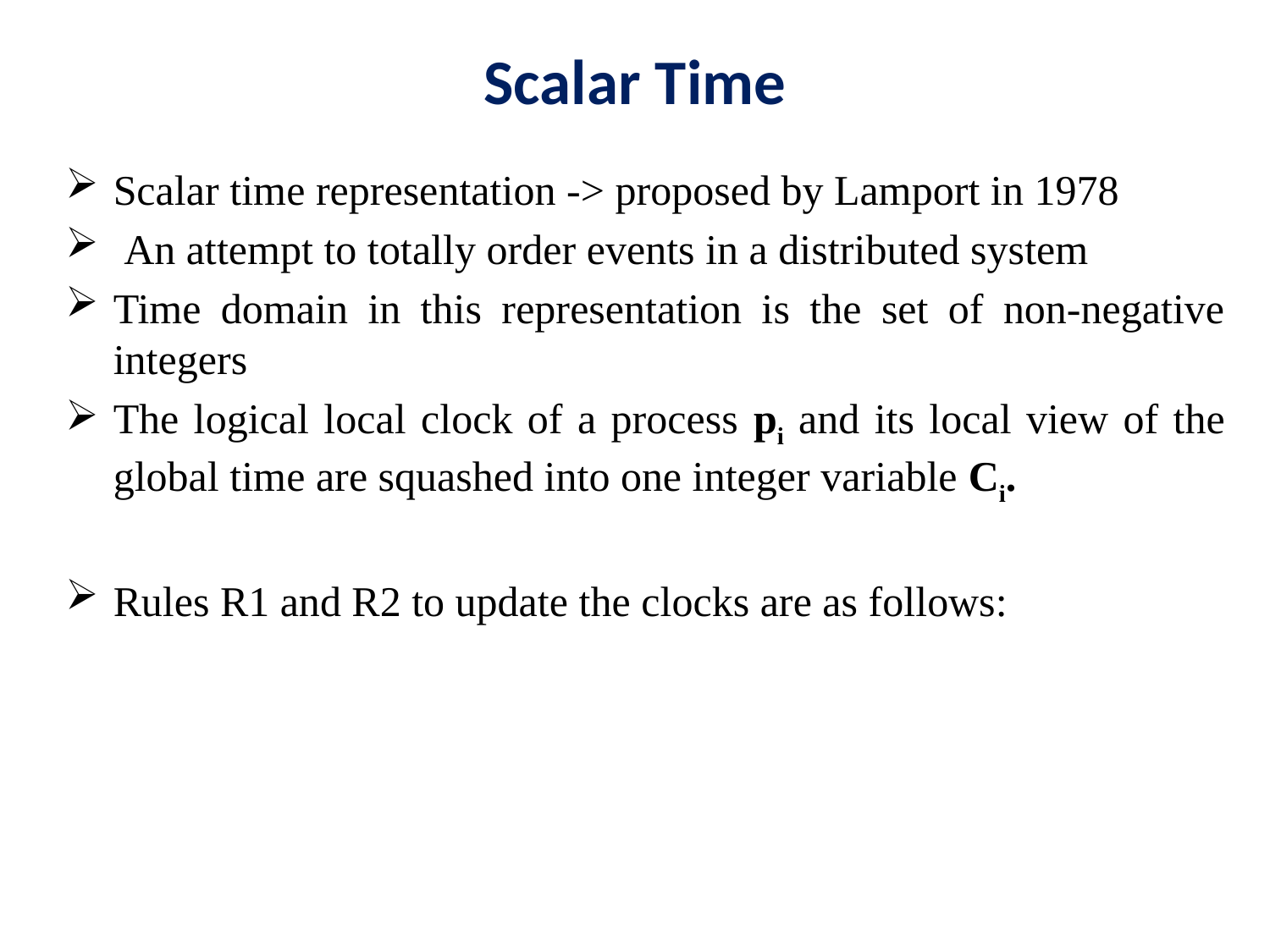

# Scalar Time

Scalar time representation -> proposed by Lamport in 1978
 An attempt to totally order events in a distributed system
Time domain in this representation is the set of non-negative integers
The logical local clock of a process pi and its local view of the global time are squashed into one integer variable Ci.

Rules R1 and R2 to update the clocks are as follows: